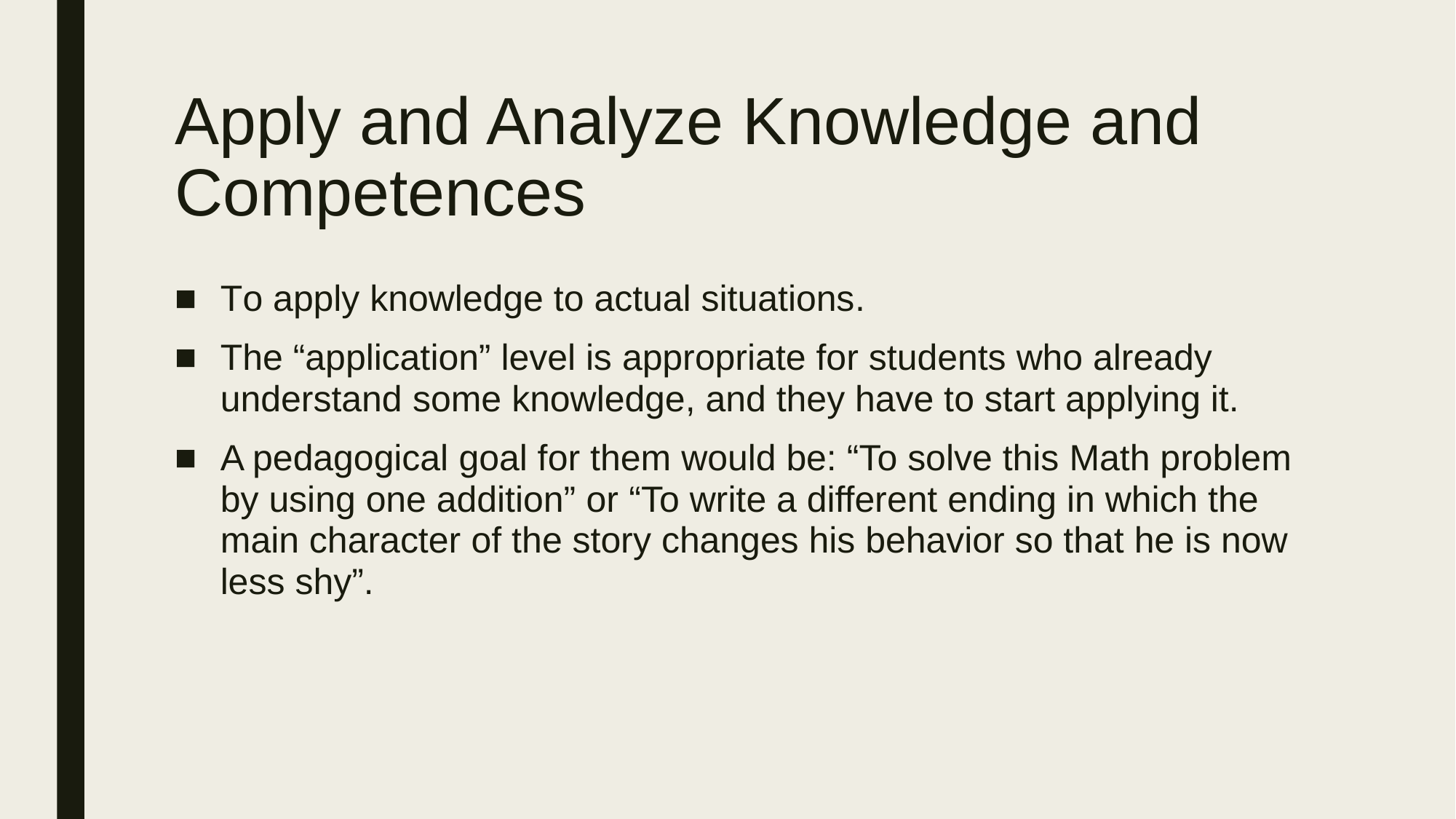

# Apply and Analyze Knowledge and Competences
To apply knowledge to actual situations.
The “application” level is appropriate for students who already understand some knowledge, and they have to start applying it.
A pedagogical goal for them would be: “To solve this Math problem by using one addition” or “To write a different ending in which the main character of the story changes his behavior so that he is now less shy”.